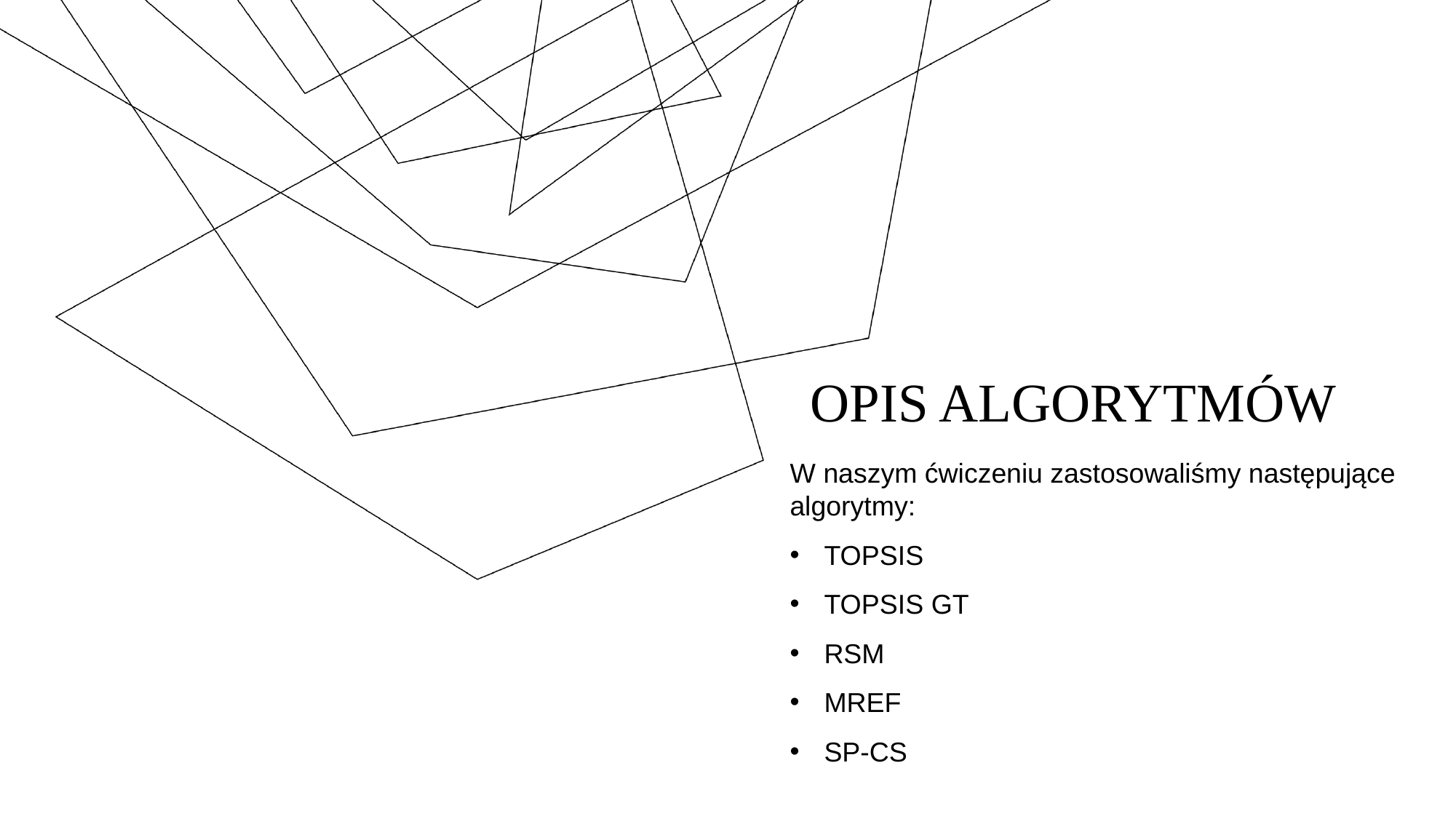

OPIS ALGORYTMÓW
W naszym ćwiczeniu zastosowaliśmy następujące algorytmy:
TOPSIS
TOPSIS GT
RSM
MREF
SP-CS